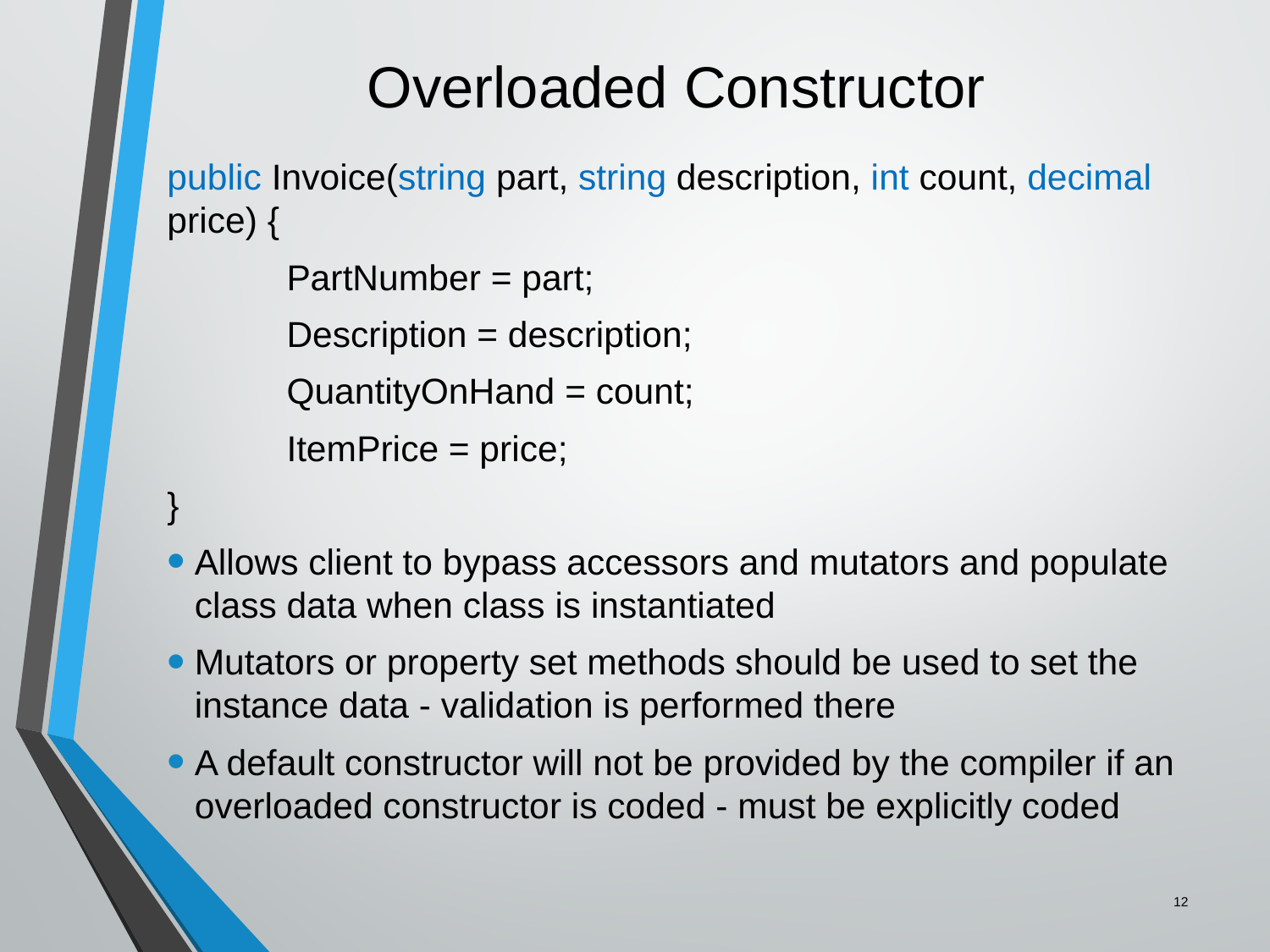

# Overloaded Constructor
public Invoice(string part, string description, int count, decimal price) {
            PartNumber = part;
            Description = description;
            QuantityOnHand = count;
            ItemPrice = price;
}
Allows client to bypass accessors and mutators and populate class data when class is instantiated
Mutators or property set methods should be used to set the instance data - validation is performed there
A default constructor will not be provided by the compiler if an overloaded constructor is coded - must be explicitly coded
12